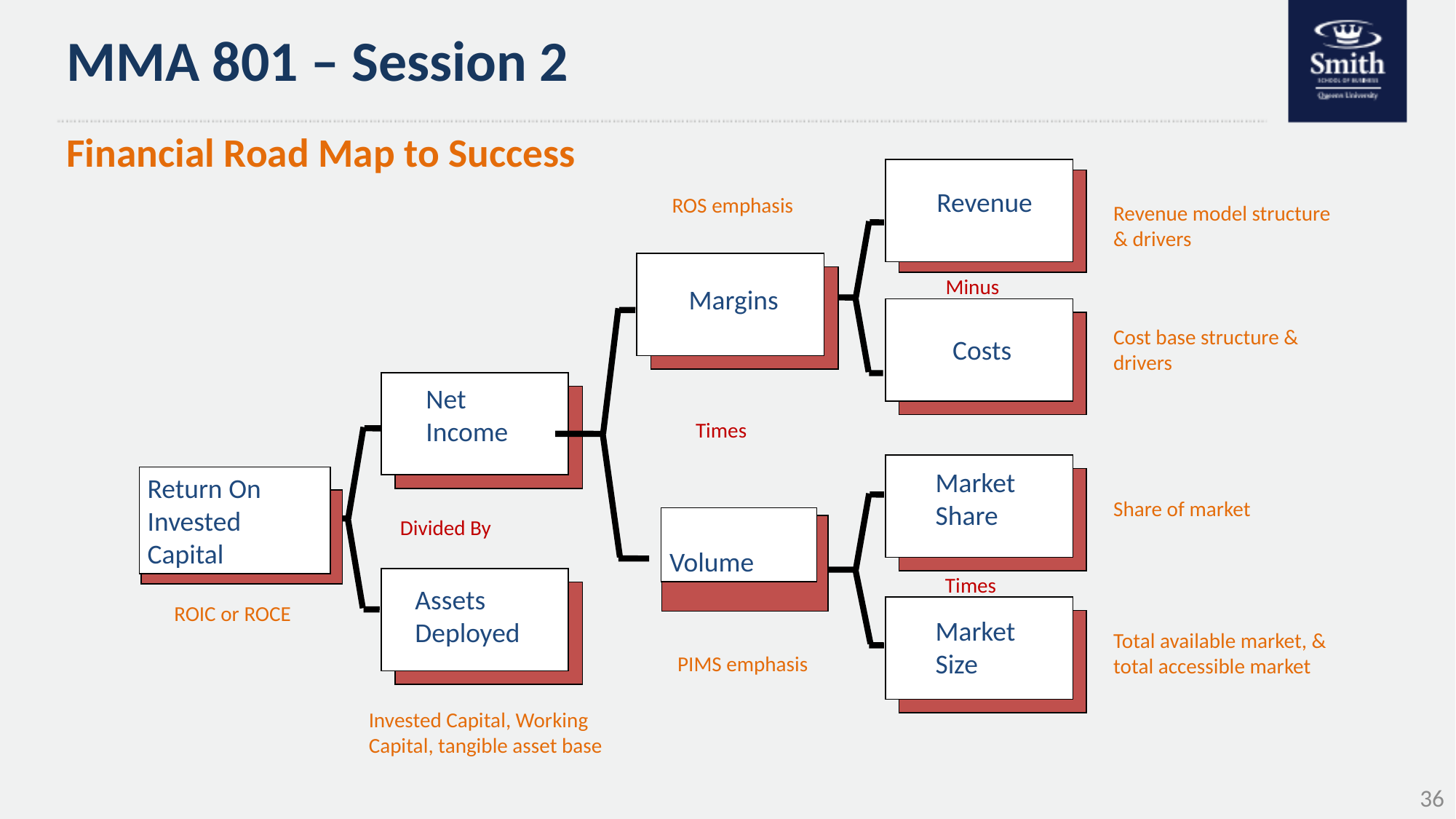

# MMA 801 – Session 2
Financial Road Map to Success

Revenue
ROS emphasis
Revenue model structure & drivers

Minus
Margins

Cost base structure & drivers
Costs

Net
Income

Times

Market
Share
Return On
Invested Capital

Share of market

Volume
Divided By

Times

Assets
Deployed

ROIC or ROCE

Market
Size

Total available market, & total accessible market
PIMS emphasis

Invested Capital, Working Capital, tangible asset base
36